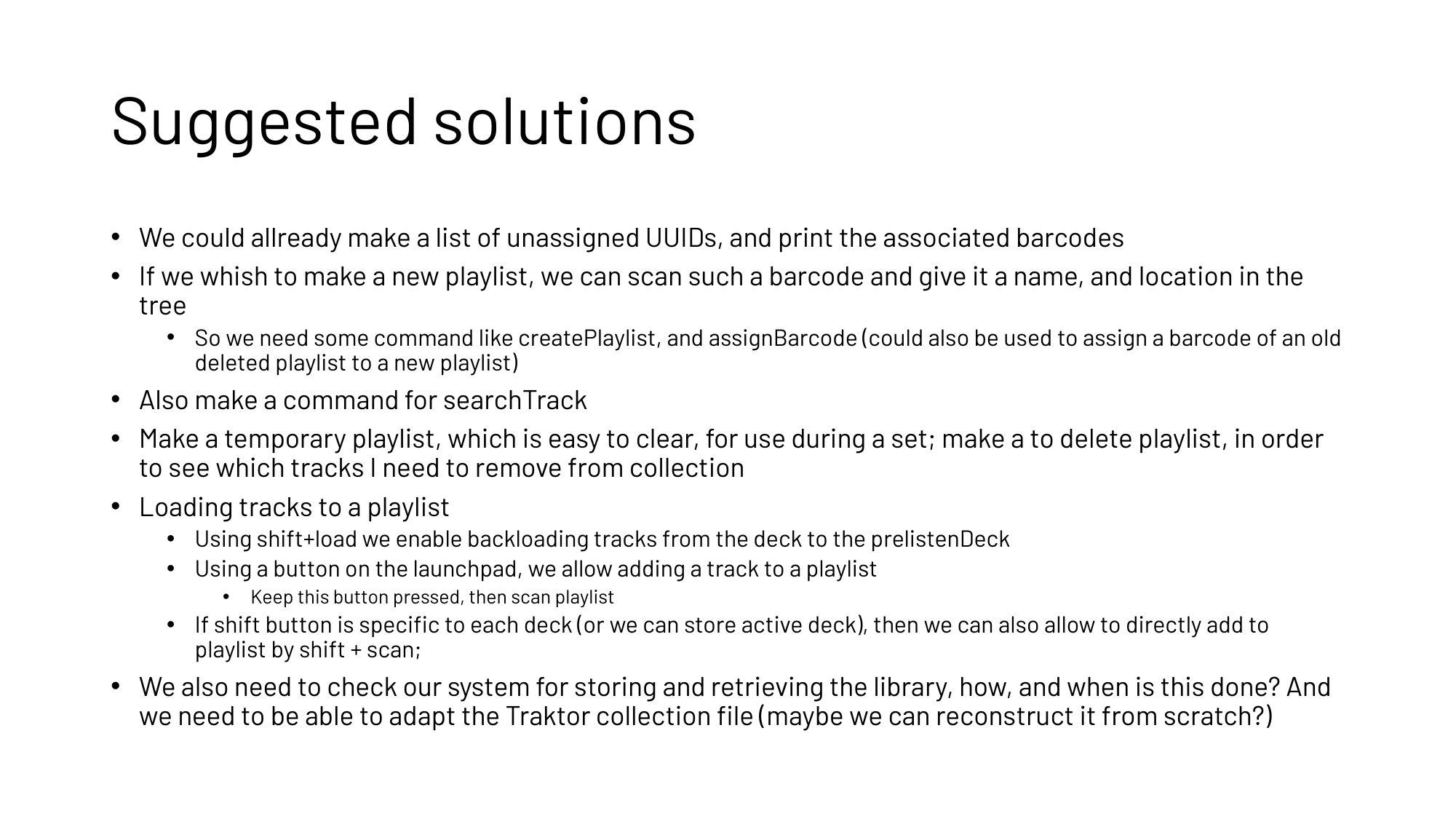

# Suggested solutions
We could allready make a list of unassigned UUIDs, and print the associated barcodes
If we whish to make a new playlist, we can scan such a barcode and give it a name, and location in the tree
So we need some command like createPlaylist, and assignBarcode (could also be used to assign a barcode of an old deleted playlist to a new playlist)
Also make a command for searchTrack
Make a temporary playlist, which is easy to clear, for use during a set; make a to delete playlist, in order to see which tracks I need to remove from collection
Loading tracks to a playlist
Using shift+load we enable backloading tracks from the deck to the prelistenDeck
Using a button on the launchpad, we allow adding a track to a playlist
Keep this button pressed, then scan playlist
If shift button is specific to each deck (or we can store active deck), then we can also allow to directly add to playlist by shift + scan;
We also need to check our system for storing and retrieving the library, how, and when is this done? And we need to be able to adapt the Traktor collection file (maybe we can reconstruct it from scratch?)